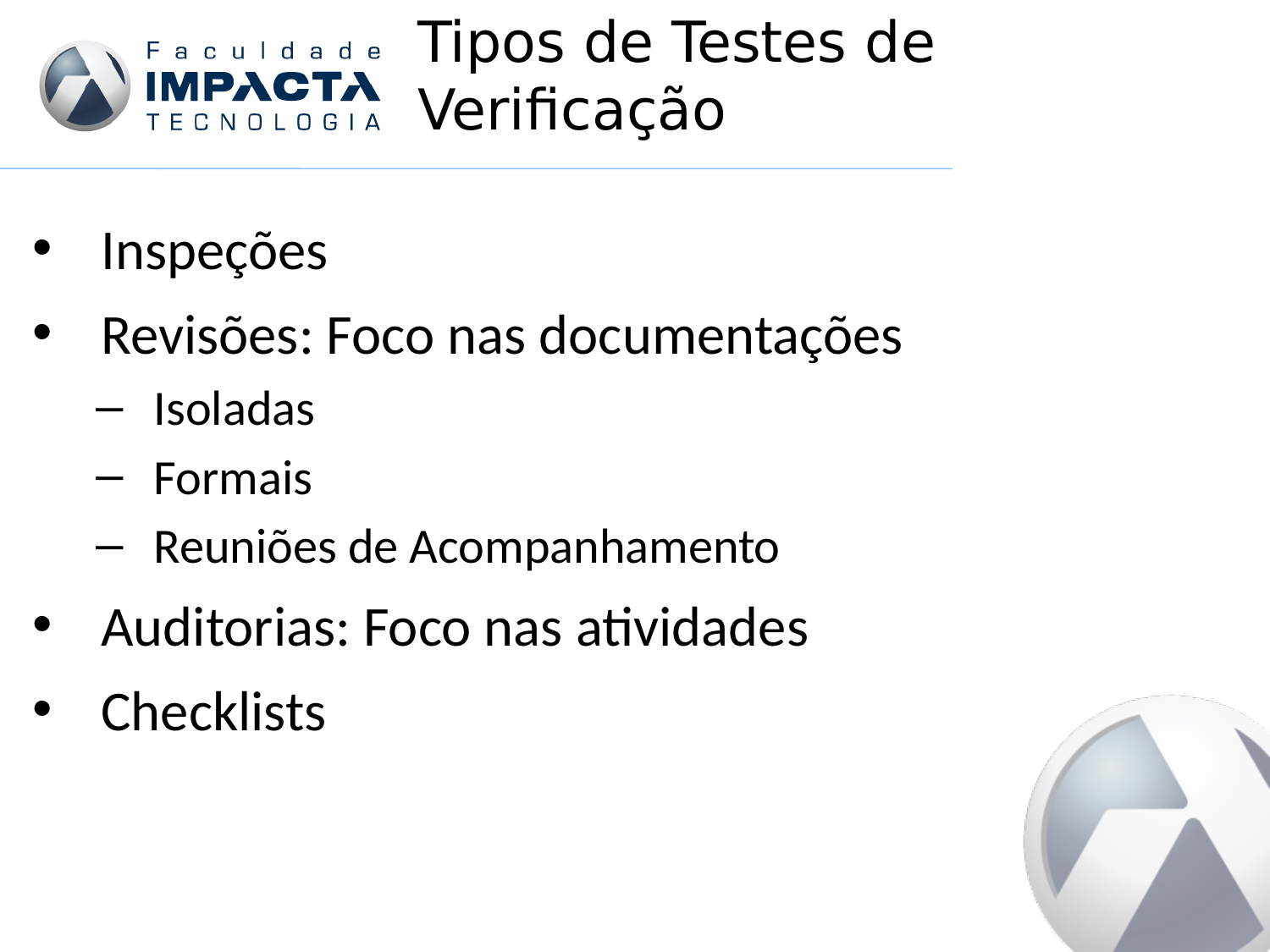

# Tipos de Testes de Verificação
Inspeções
Revisões: Foco nas documentações
Isoladas
Formais
Reuniões de Acompanhamento
Auditorias: Foco nas atividades
Checklists